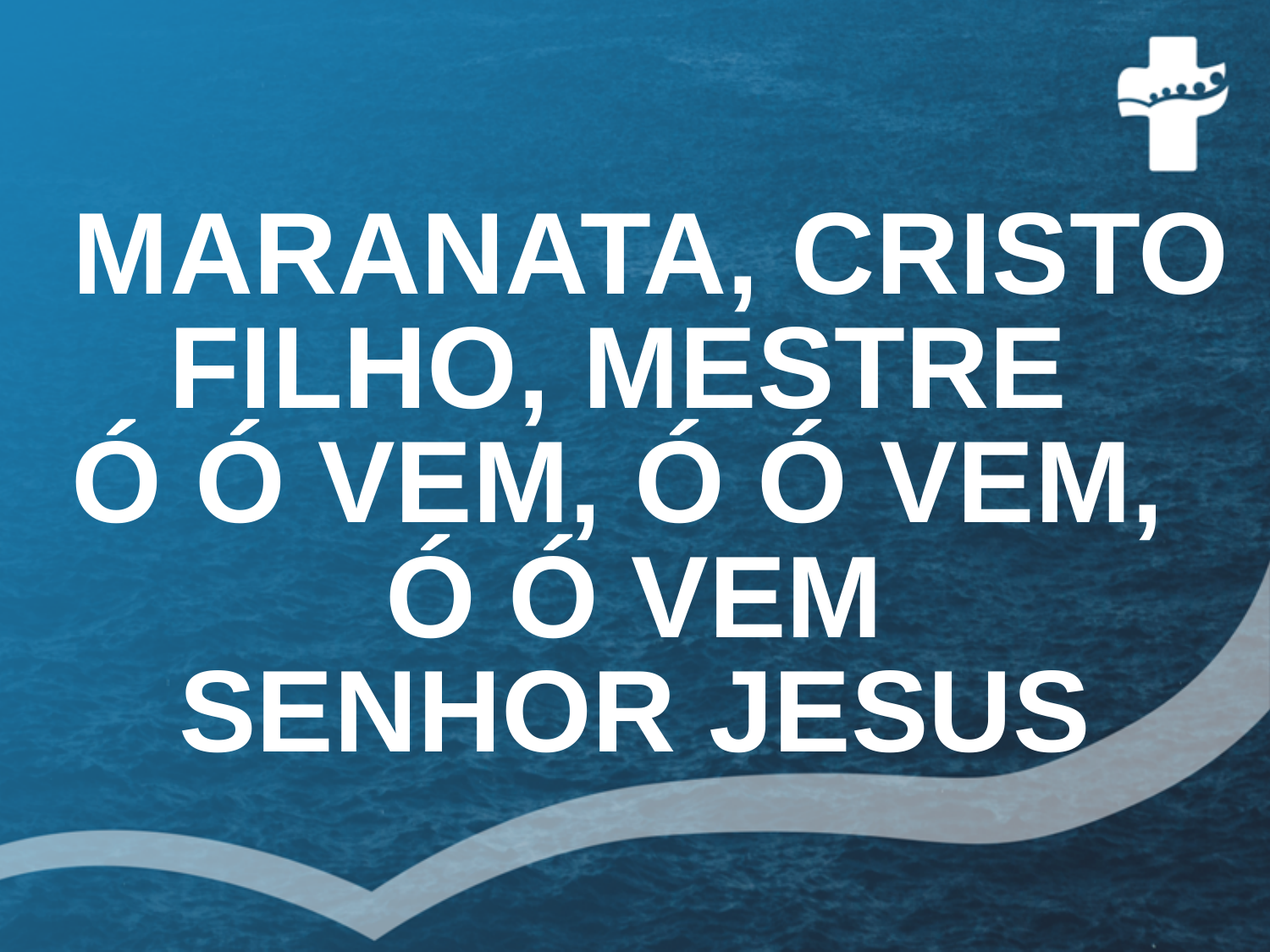

MARANATA, CRISTO
FILHO, MESTRE
Ó Ó VEM, Ó Ó VEM,
Ó Ó VEM
SENHOR JESUS